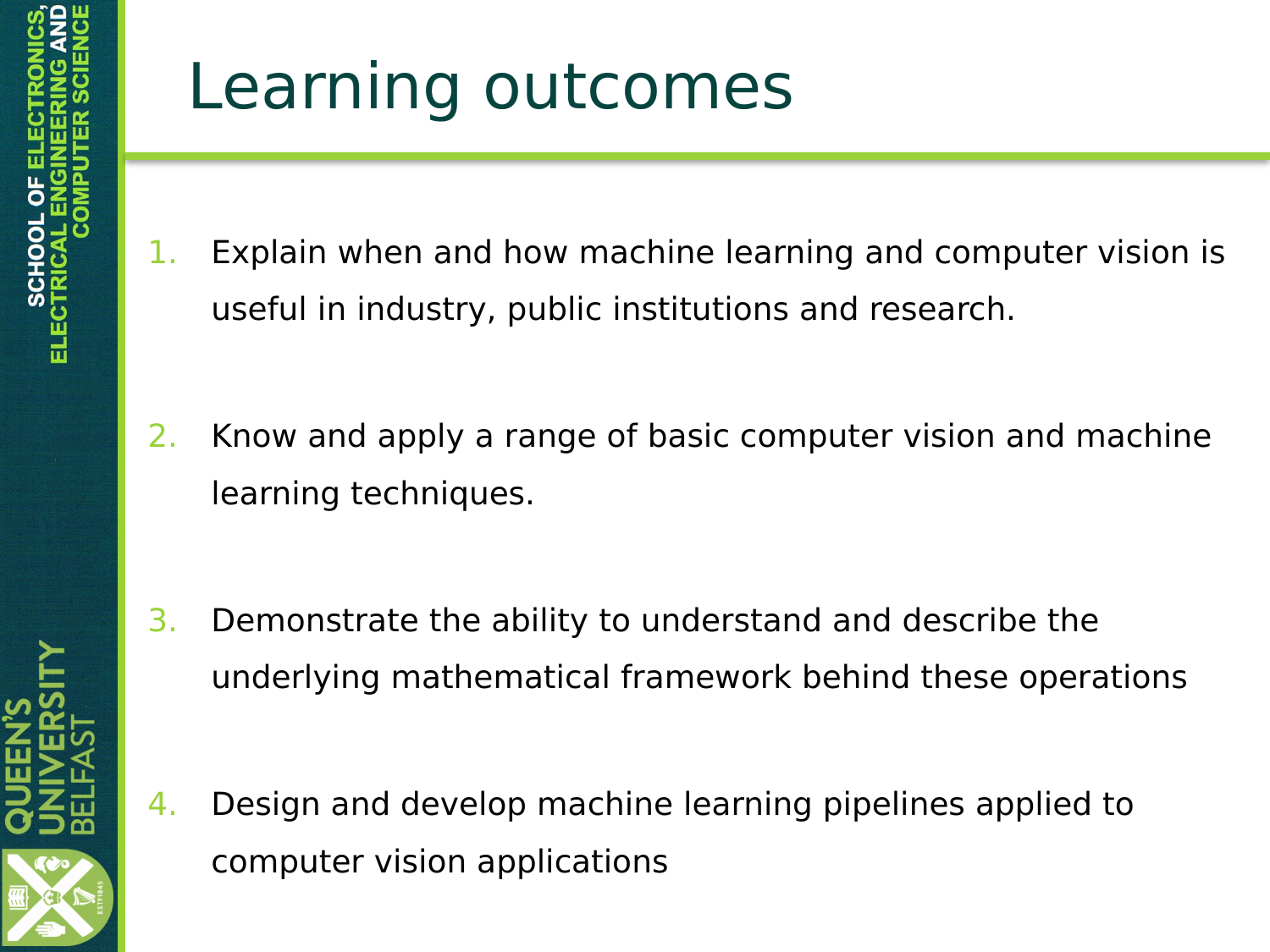

# Learning outcomes
Explain when and how machine learning and computer vision is useful in industry, public institutions and research.

Know and apply a range of basic computer vision and machine learning techniques.

Demonstrate the ability to understand and describe the underlying mathematical framework behind these operations

Design and develop machine learning pipelines applied to computer vision applications